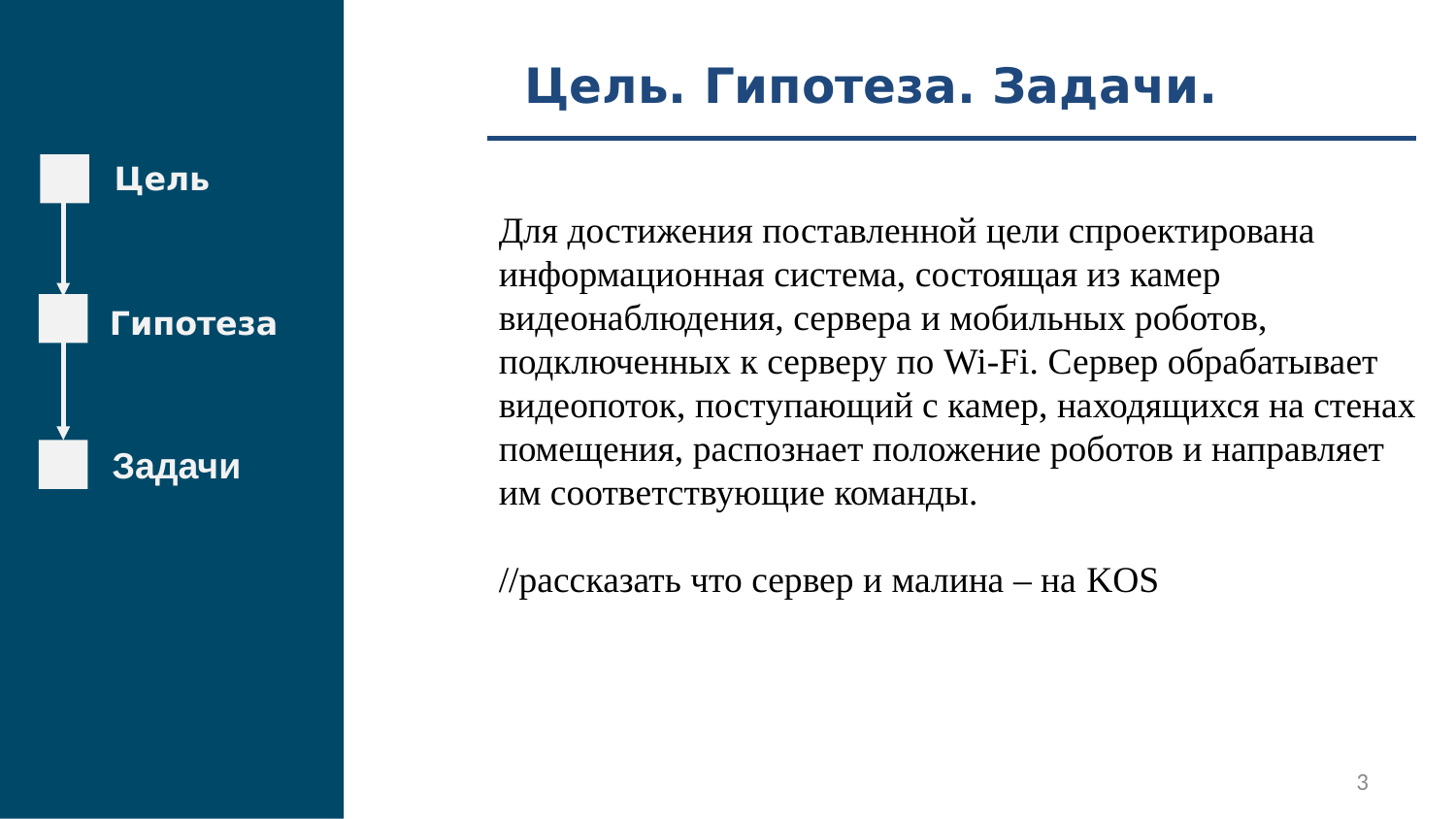

Цель. Гипотеза. Задачи.

Цель

Гипотеза

Для достижения поставленной цели спроектирована информационная система, состоящая из камер видеонаблюдения, сервера и мобильных роботов, подключенных к серверу по Wi-Fi. Сервер обрабатывает видеопоток, поступающий с камер, находящихся на стенах помещения, распознает положение роботов и направляет им соответствующие команды.

//рассказать что сервер и малина – на KOS

Задачи
3